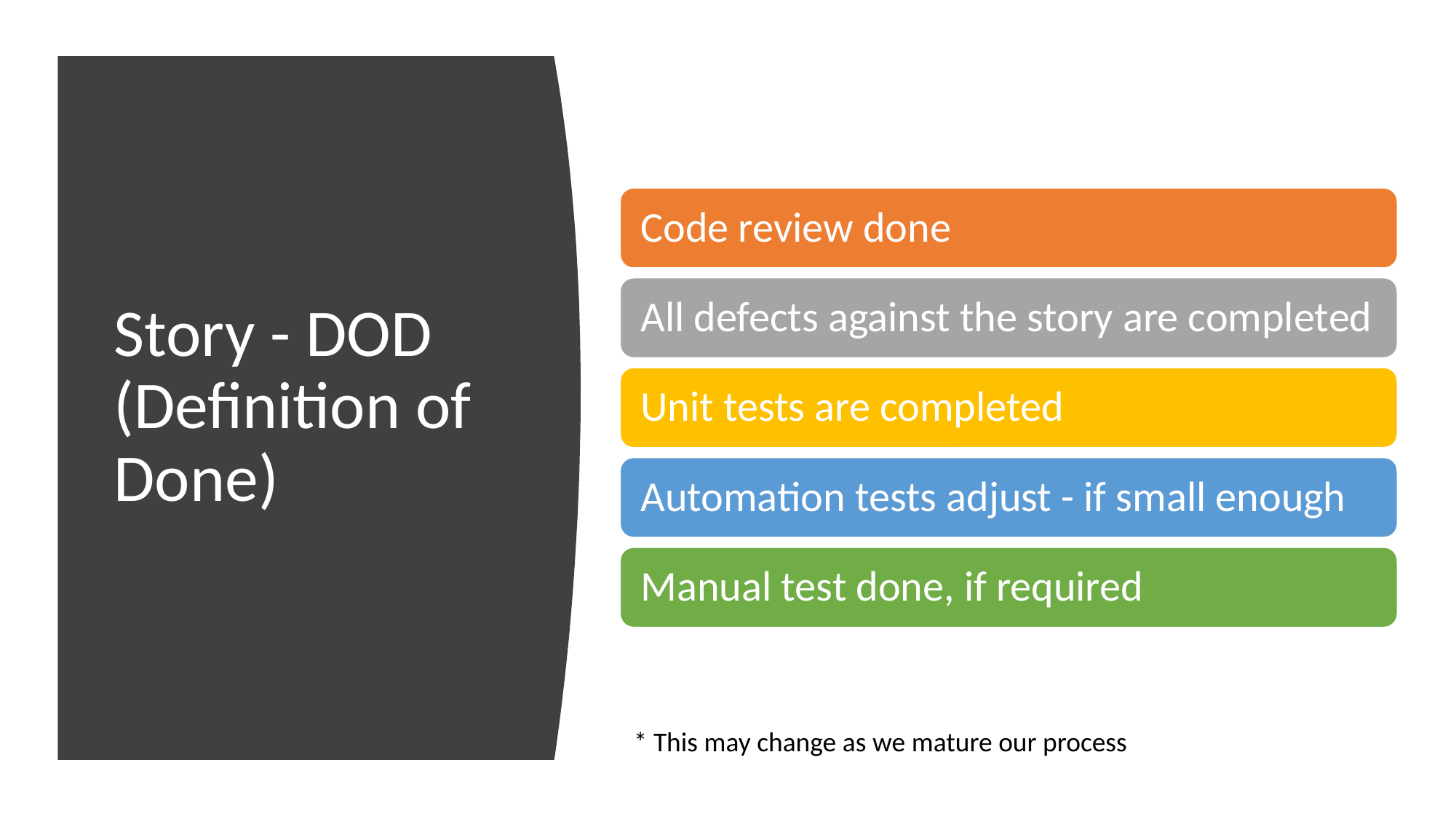

Code review done
All defects against the story are completed
Unit tests are completed
Automation tests adjust - if small enough
Manual test done, if required

# Story - DOD (Definition of Done)
* This may change as we mature our process